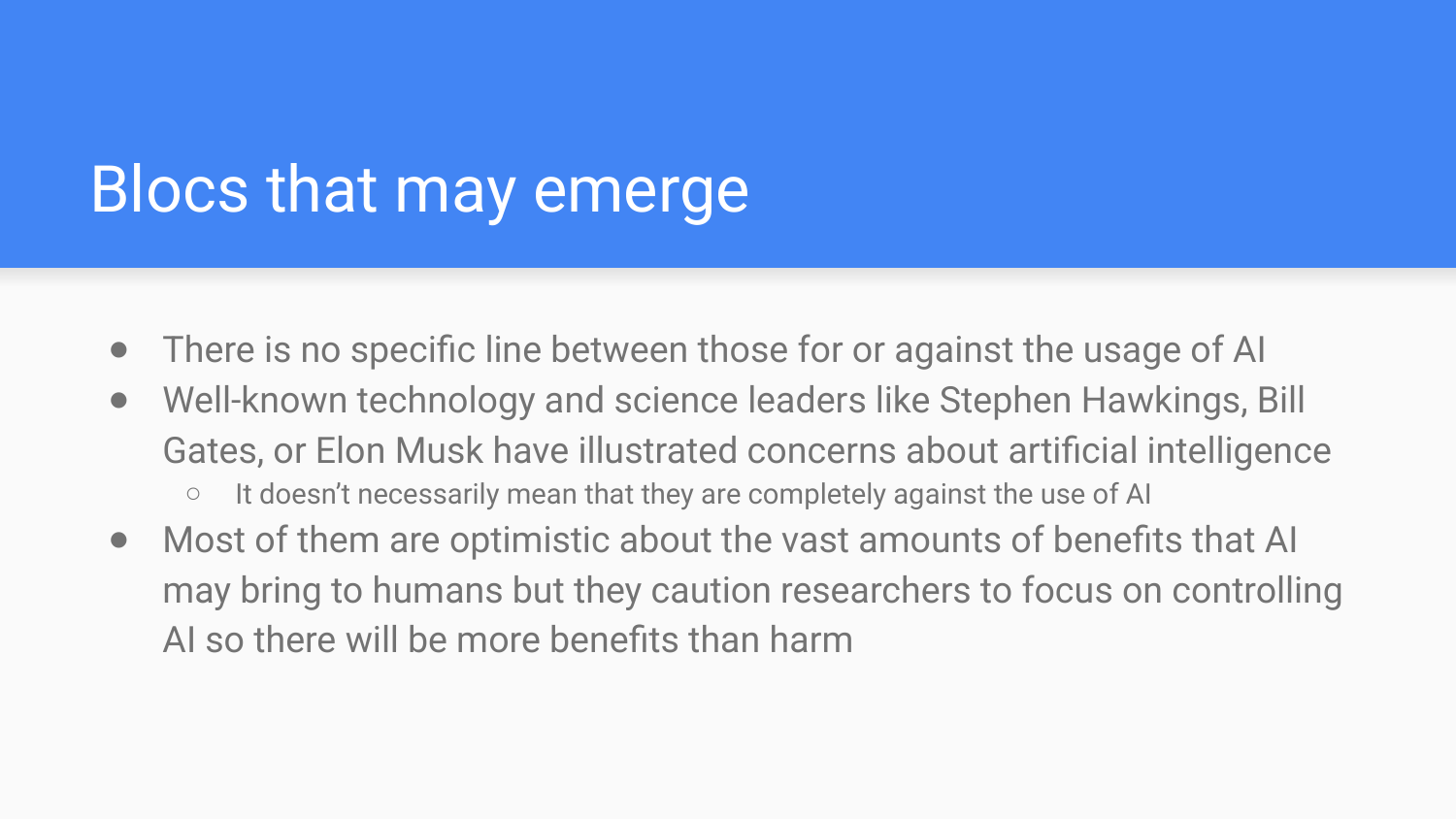

# Blocs that may emerge
There is no specific line between those for or against the usage of AI
Well-known technology and science leaders like Stephen Hawkings, Bill Gates, or Elon Musk have illustrated concerns about artificial intelligence
It doesn’t necessarily mean that they are completely against the use of AI
Most of them are optimistic about the vast amounts of benefits that AI may bring to humans but they caution researchers to focus on controlling AI so there will be more benefits than harm